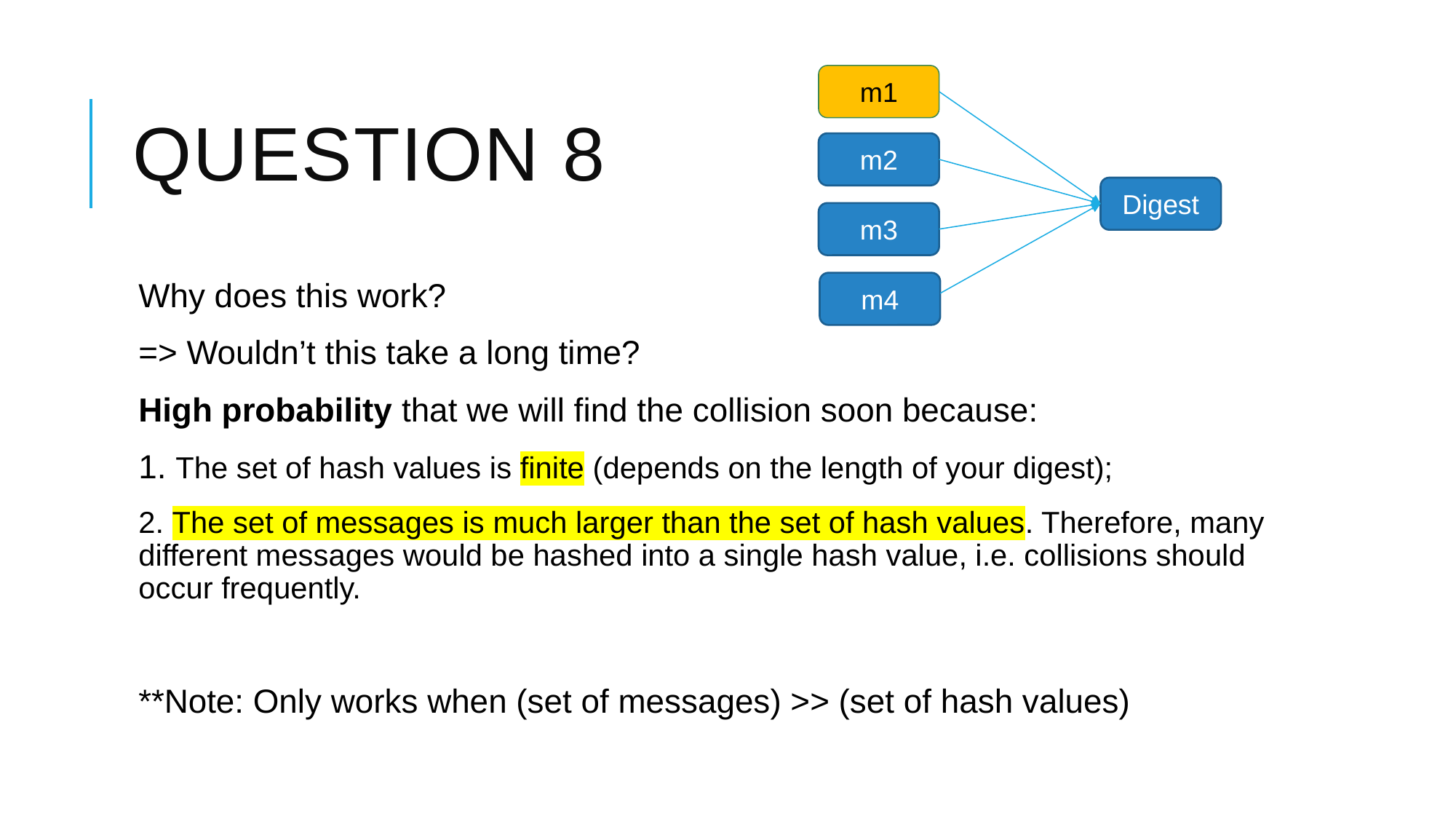

m1
# Question 8
m2
Digest
m3
m4
Why does this work?
=> Wouldn’t this take a long time?
High probability that we will find the collision soon because:
1. The set of hash values is finite (depends on the length of your digest);
2. The set of messages is much larger than the set of hash values. Therefore, many different messages would be hashed into a single hash value, i.e. collisions should occur frequently.

**Note: Only works when (set of messages) >> (set of hash values)